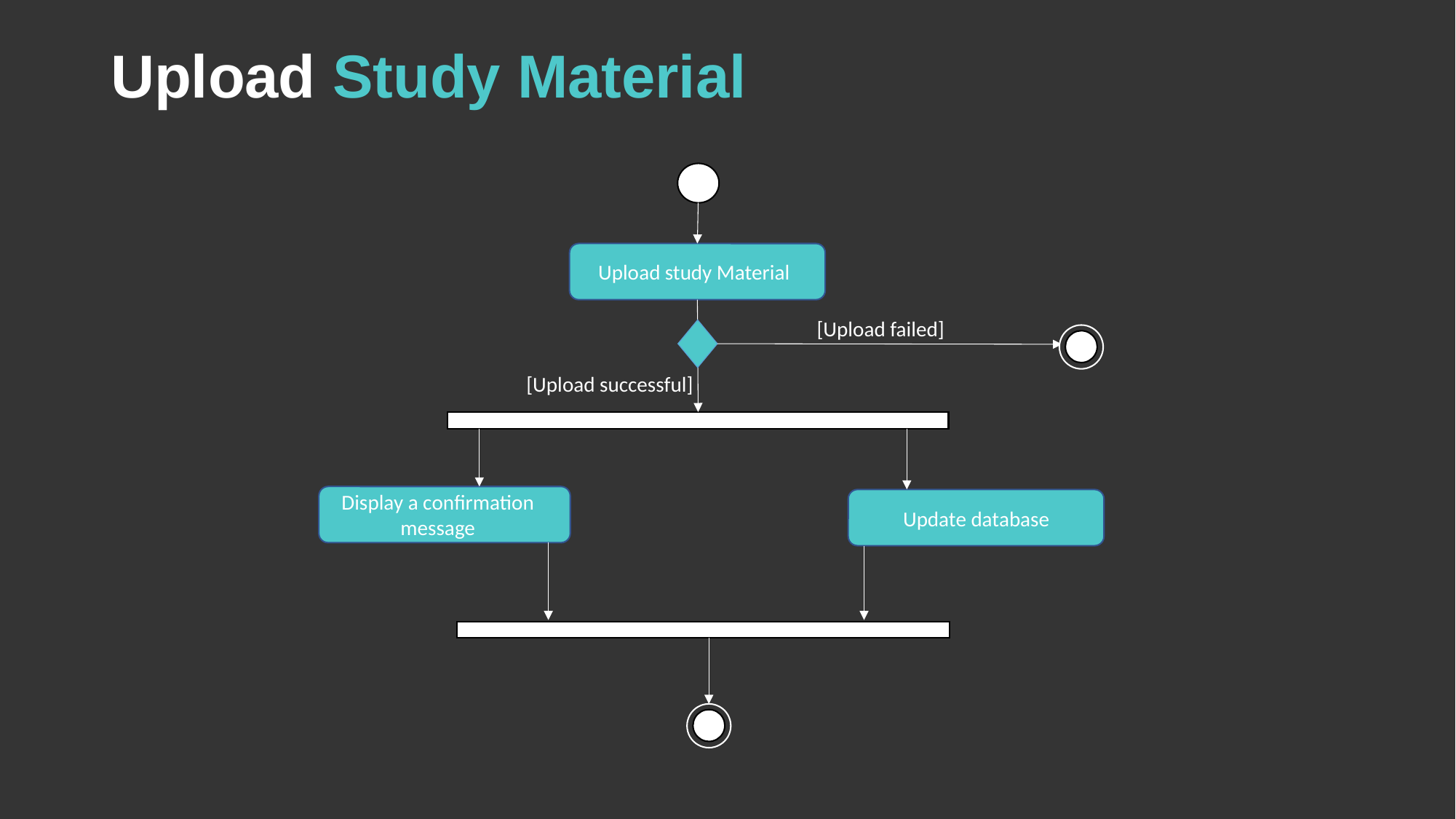

Upload Study Material

Upload study Material
[Upload failed]

[Upload successful]

Display a confirmation message

Update database